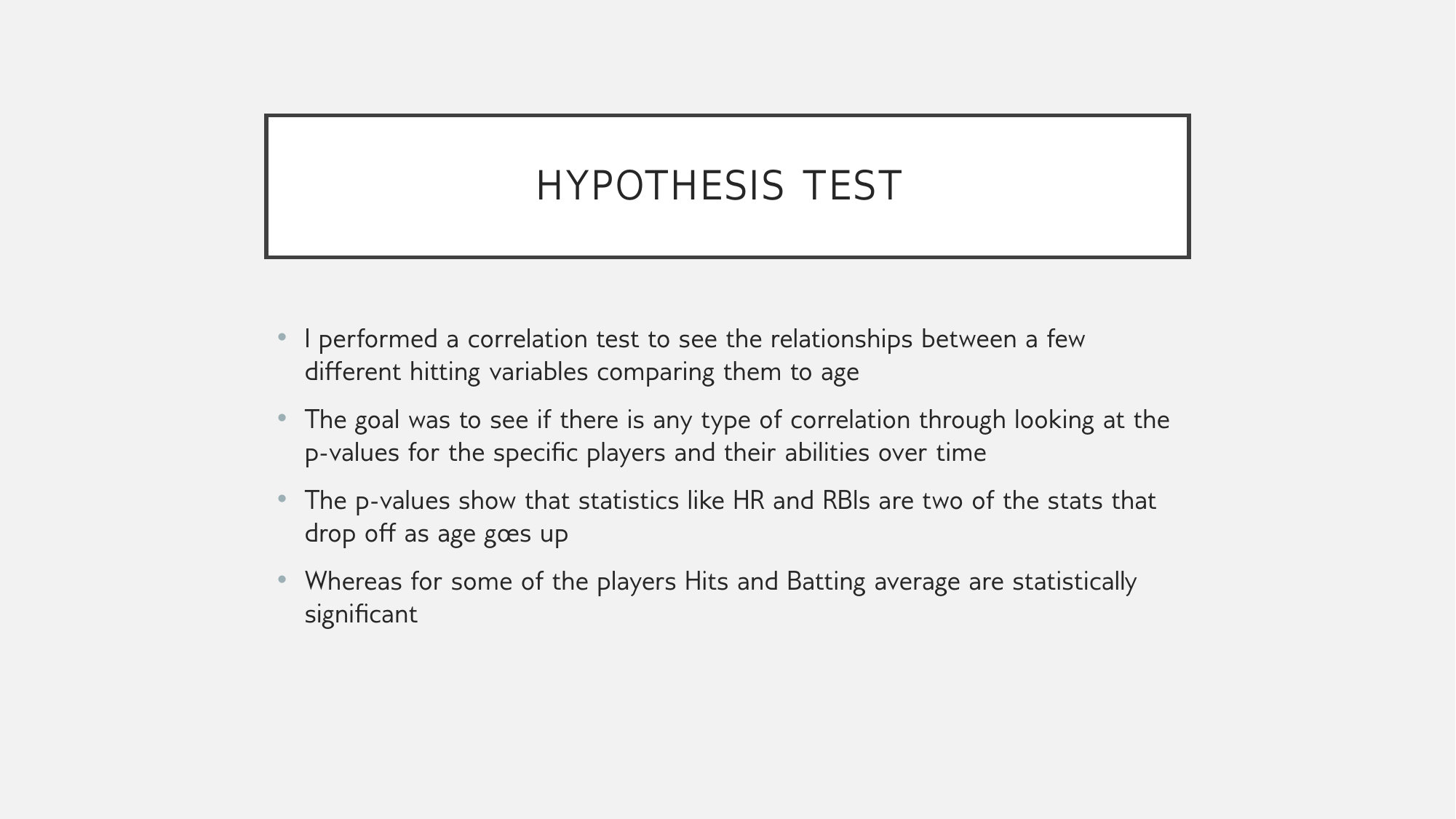

# Hypothesis Test
I performed a correlation test to see the relationships between a few different hitting variables comparing them to age
The goal was to see if there is any type of correlation through looking at the p-values for the specific players and their abilities over time
The p-values show that statistics like HR and RBIs are two of the stats that drop off as age goes up
Whereas for some of the players Hits and Batting average are statistically significant